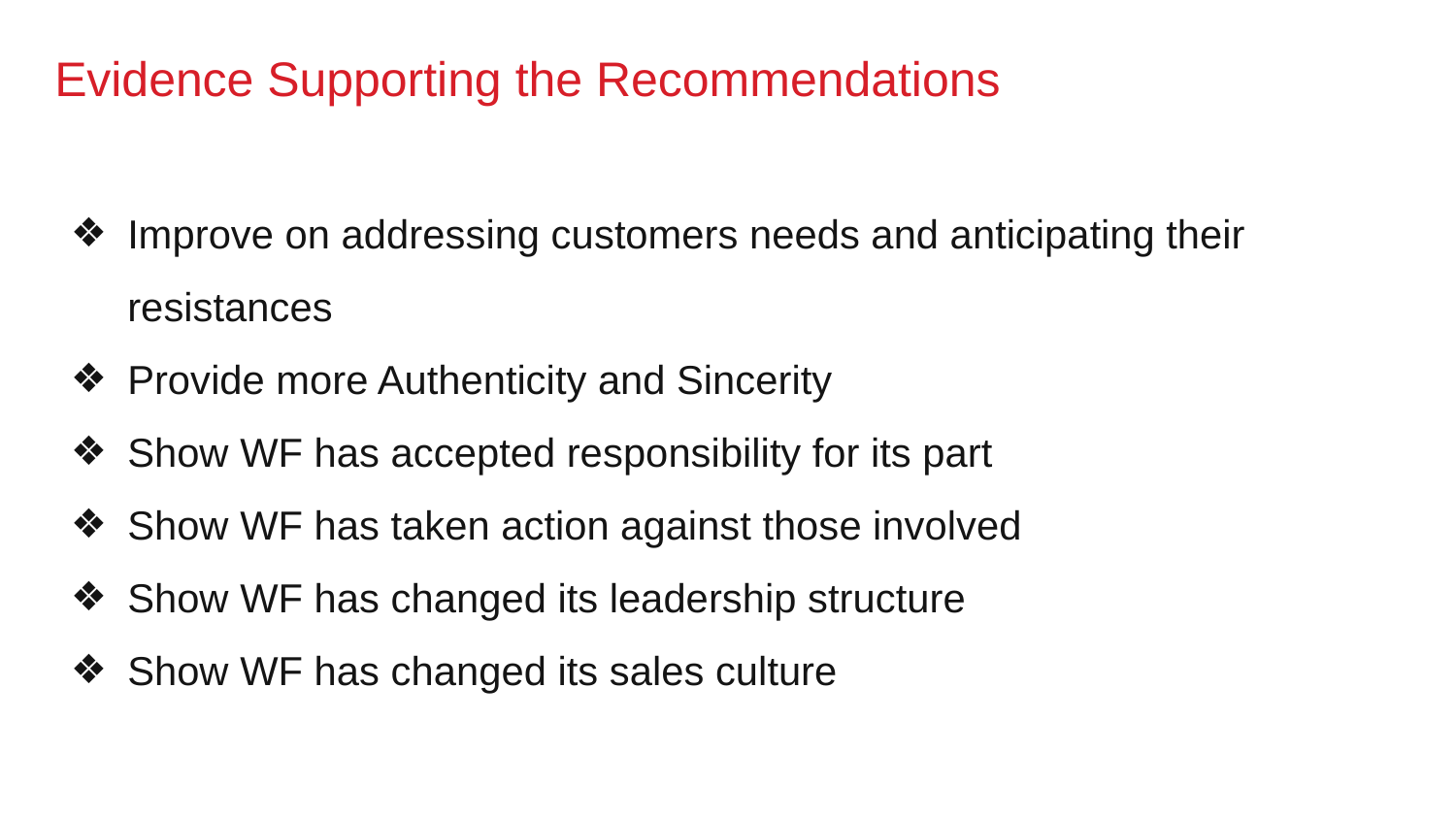

# Evidence Supporting the Recommendations
Improve on addressing customers needs and anticipating their resistances
Provide more Authenticity and Sincerity
Show WF has accepted responsibility for its part
Show WF has taken action against those involved
Show WF has changed its leadership structure
Show WF has changed its sales culture